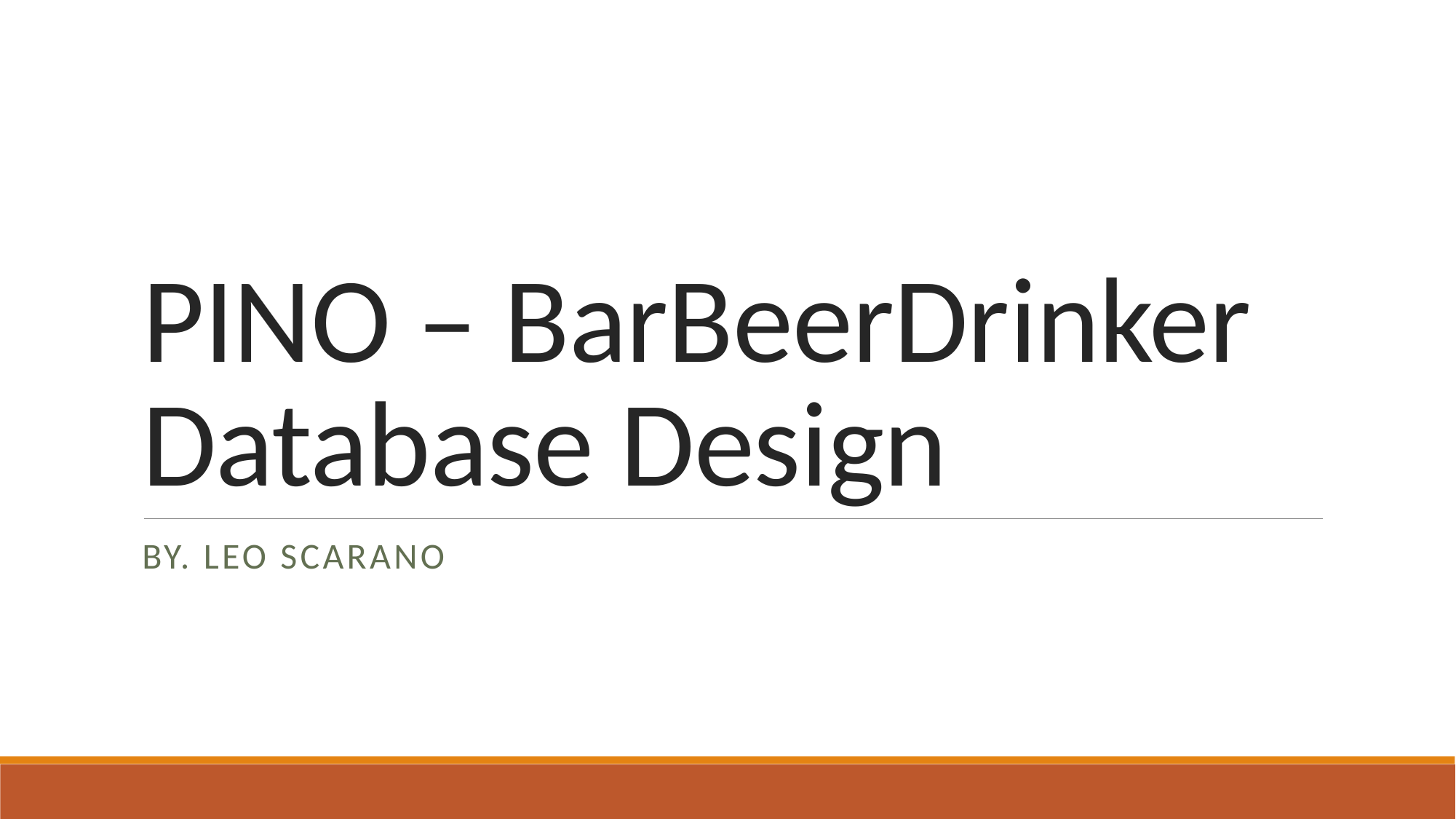

# PINO – BarBeerDrinker Database Design
By. Leo scarano